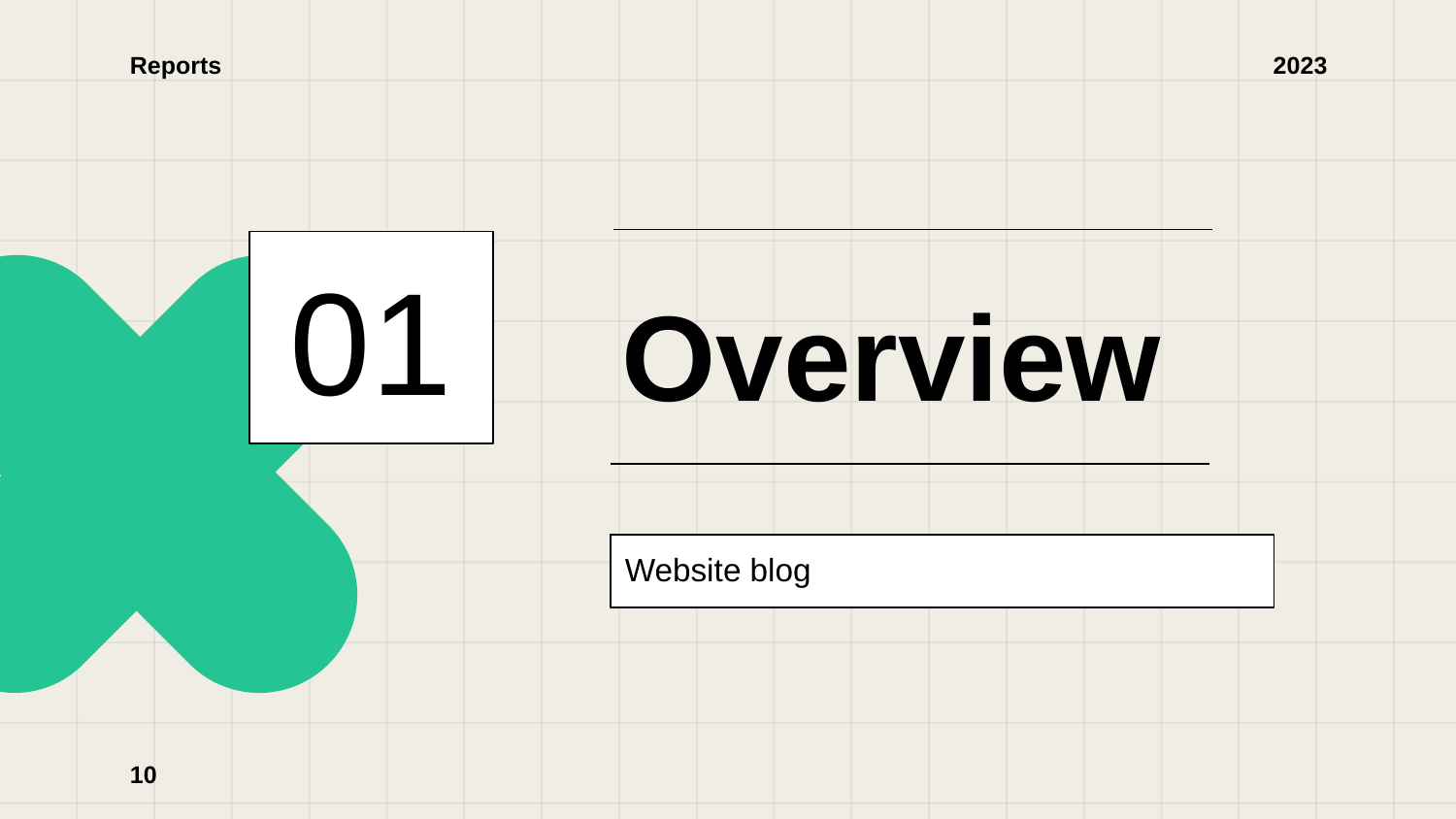

Reports
2023
# Overview

01
Website blog
10